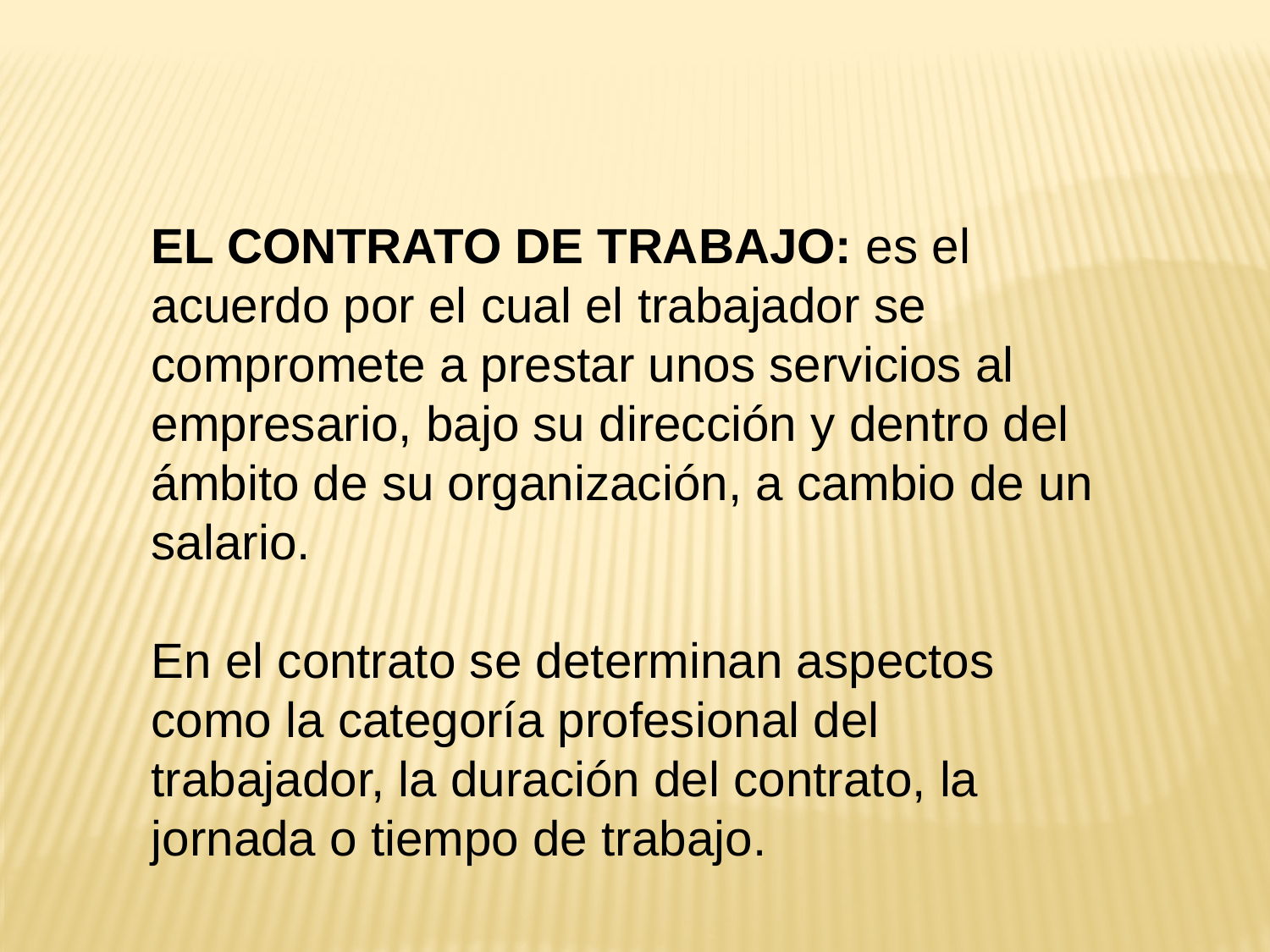

EL CONTRATO DE TRABAJO: es el acuerdo por el cual el trabajador se compromete a prestar unos servicios al empresario, bajo su dirección y dentro del ámbito de su organización, a cambio de un salario.

En el contrato se determinan aspectos como la categoría profesional del trabajador, la duración del contrato, la jornada o tiempo de trabajo.